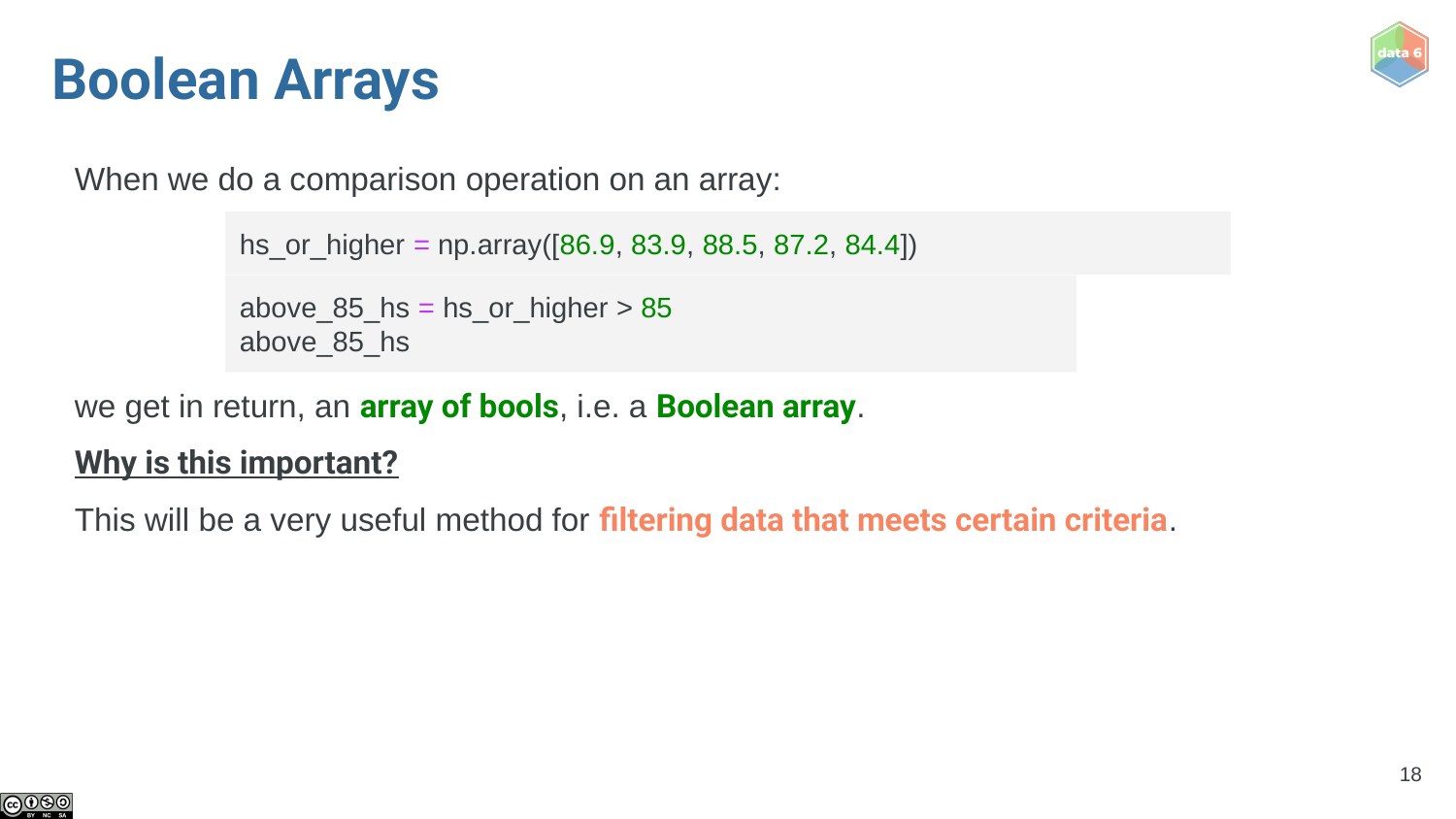

# Boolean Arrays
When we do a comparison operation on an array:

we get in return, an array of bools, i.e. a Boolean array.
Why is this important?
This will be a very useful method for filtering data that meets certain criteria.
hs_or_higher = np.array([86.9, 83.9, 88.5, 87.2, 84.4])
above_85_hs = hs_or_higher > 85
above_85_hs
18